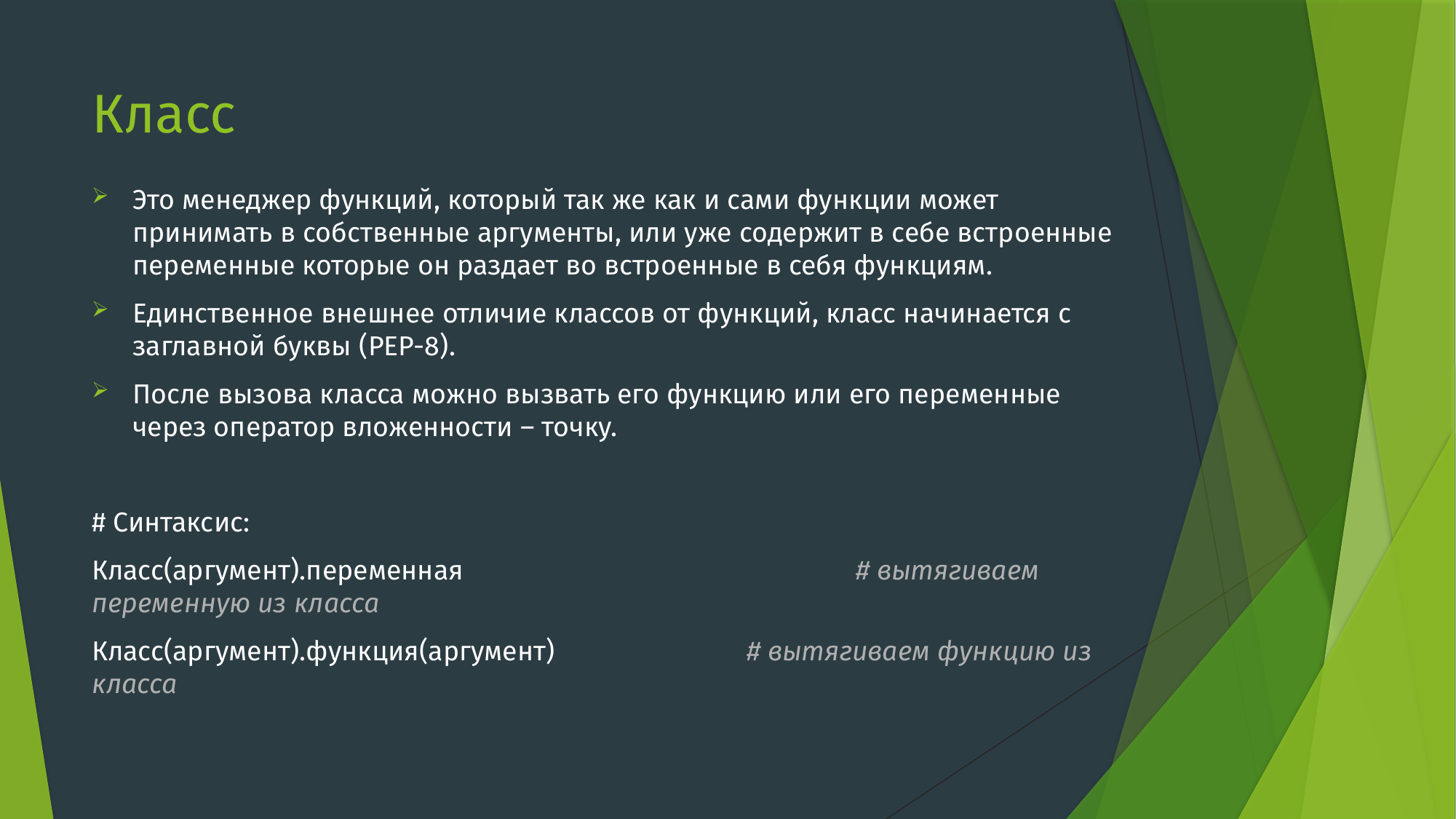

# Класс
Это менеджер функций, который так же как и сами функции может принимать в собственные аргументы, или уже содержит в себе встроенные переменные которые он раздает во встроенные в себя функциям.
Единственное внешнее отличие классов от функций, класс начинается с заглавной буквы (PEP-8).
После вызова класса можно вызвать его функцию или его переменные через оператор вложенности – точку.

# Синтаксис:
Класс(аргумент).переменная				# вытягиваем переменную из класса
Класс(аргумент).функция(аргумент)		# вытягиваем функцию из класса